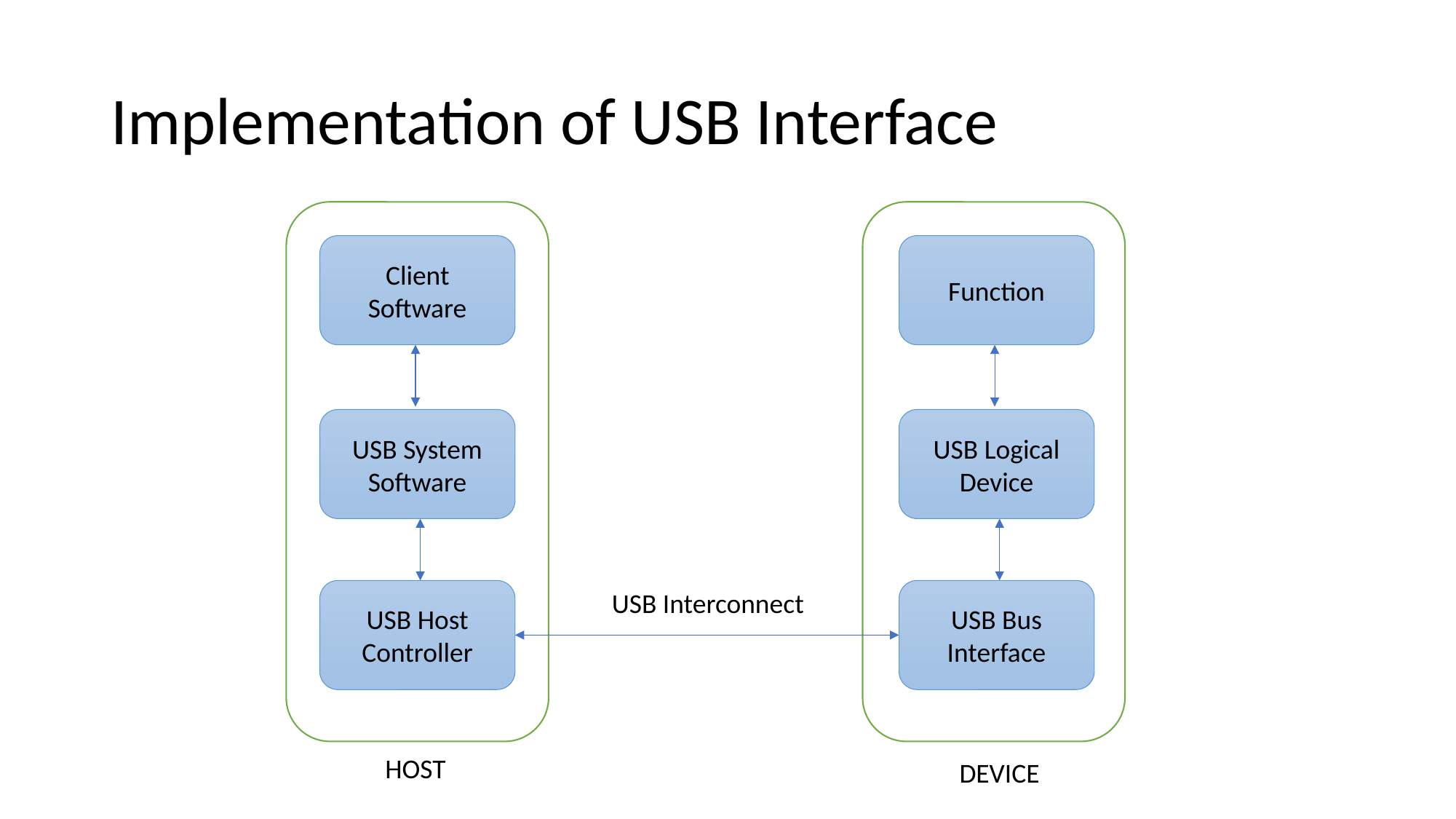

# Implementation of USB Interface

Client Software
Function
USB System Software
USB Logical Device
USB Host Controller
USB Interconnect
USB Bus Interface
HOST
DEVICE